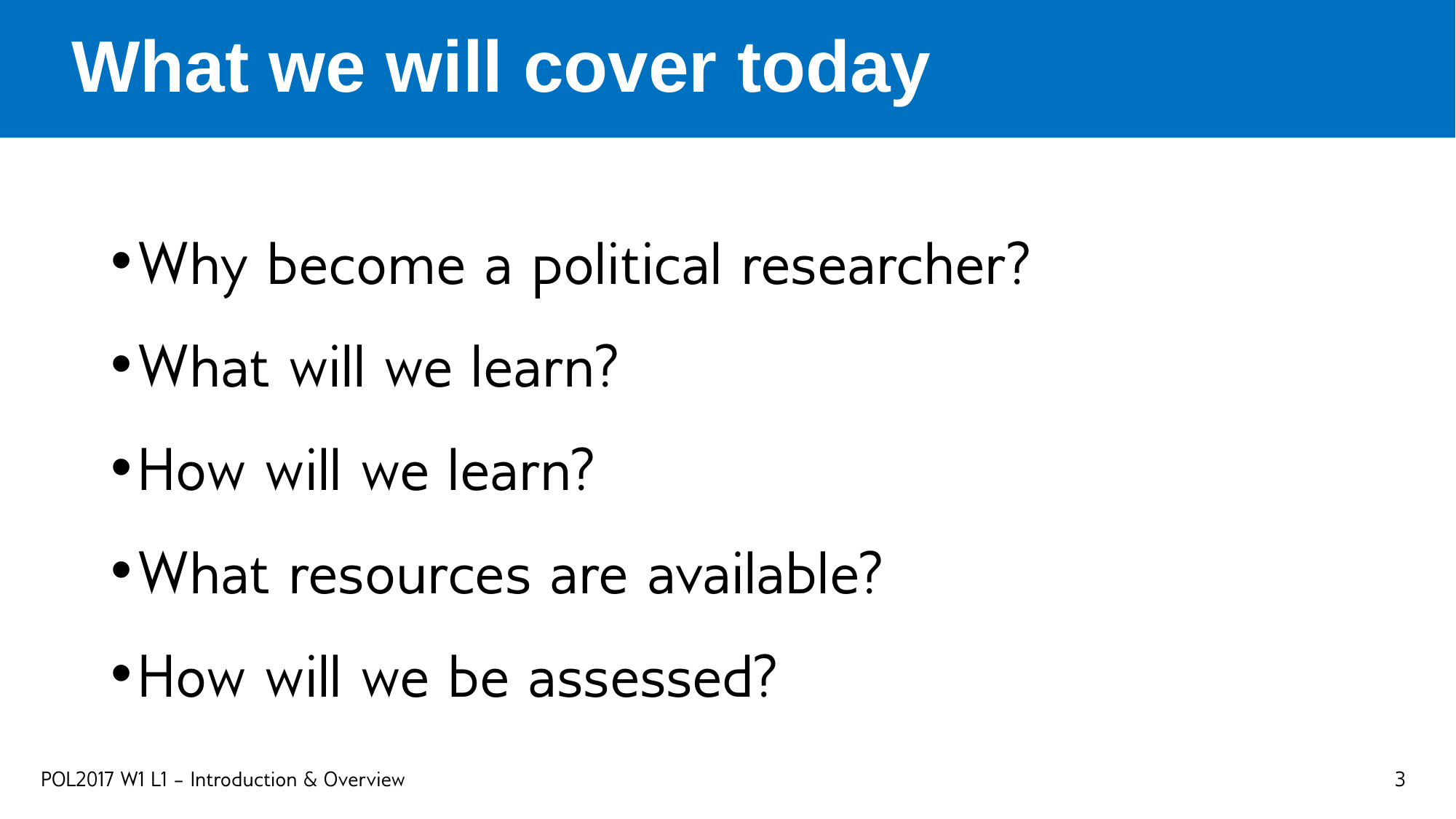

# What we will cover today
Why become a political researcher?
What will we learn?
How will we learn?
What resources are available?
How will we be assessed?

POL2017 W1 L1 – Introduction & Overview
3